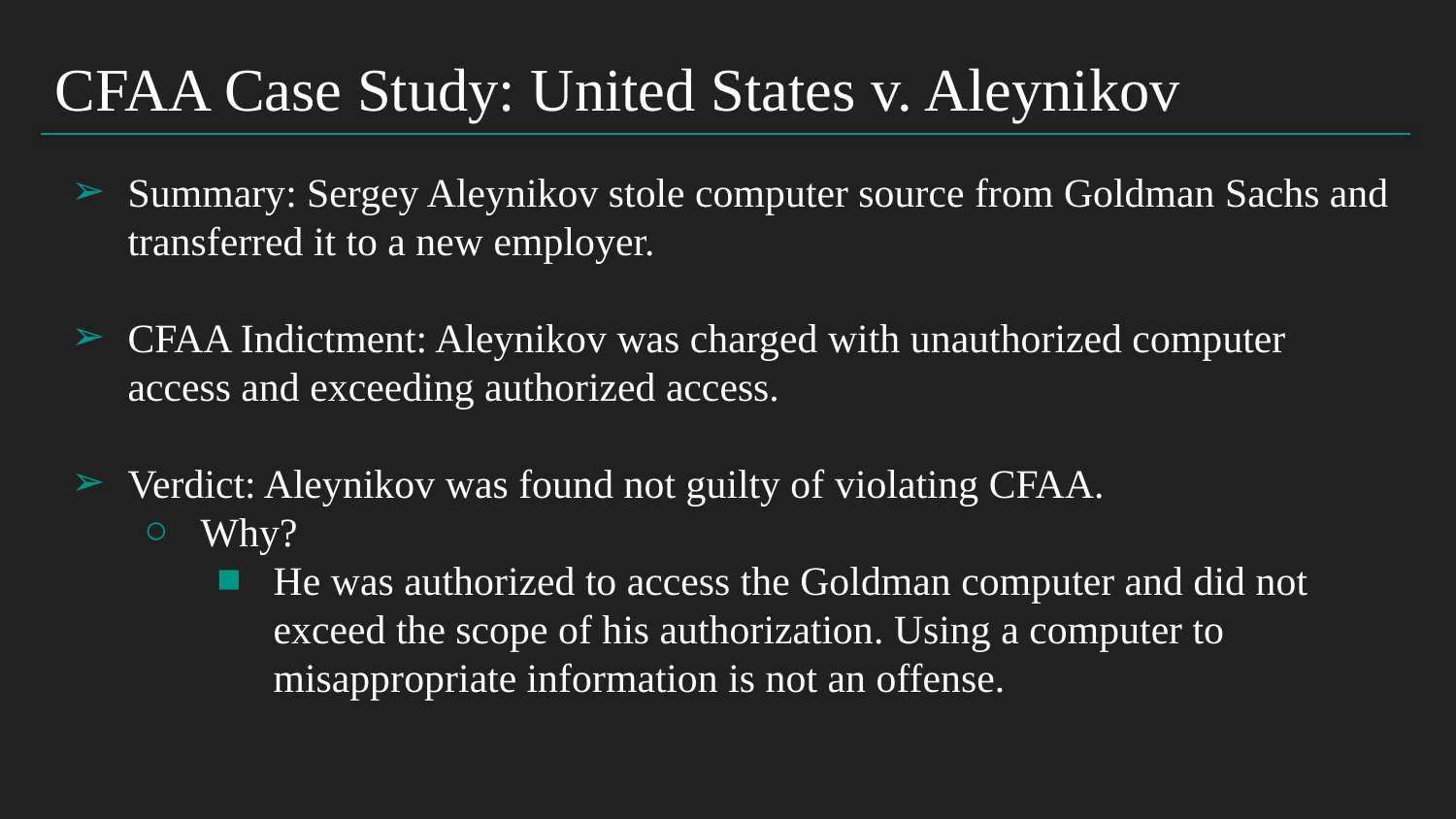

CFAA Case Study: United States v. Aleynikov
Summary: Sergey Aleynikov stole computer source from Goldman Sachs and transferred it to a new employer.

CFAA Indictment: Aleynikov was charged with unauthorized computer access and exceeding authorized access.

Verdict: Aleynikov was found not guilty of violating CFAA.
Why?
He was authorized to access the Goldman computer and did not exceed the scope of his authorization. Using a computer to misappropriate information is not an offense.